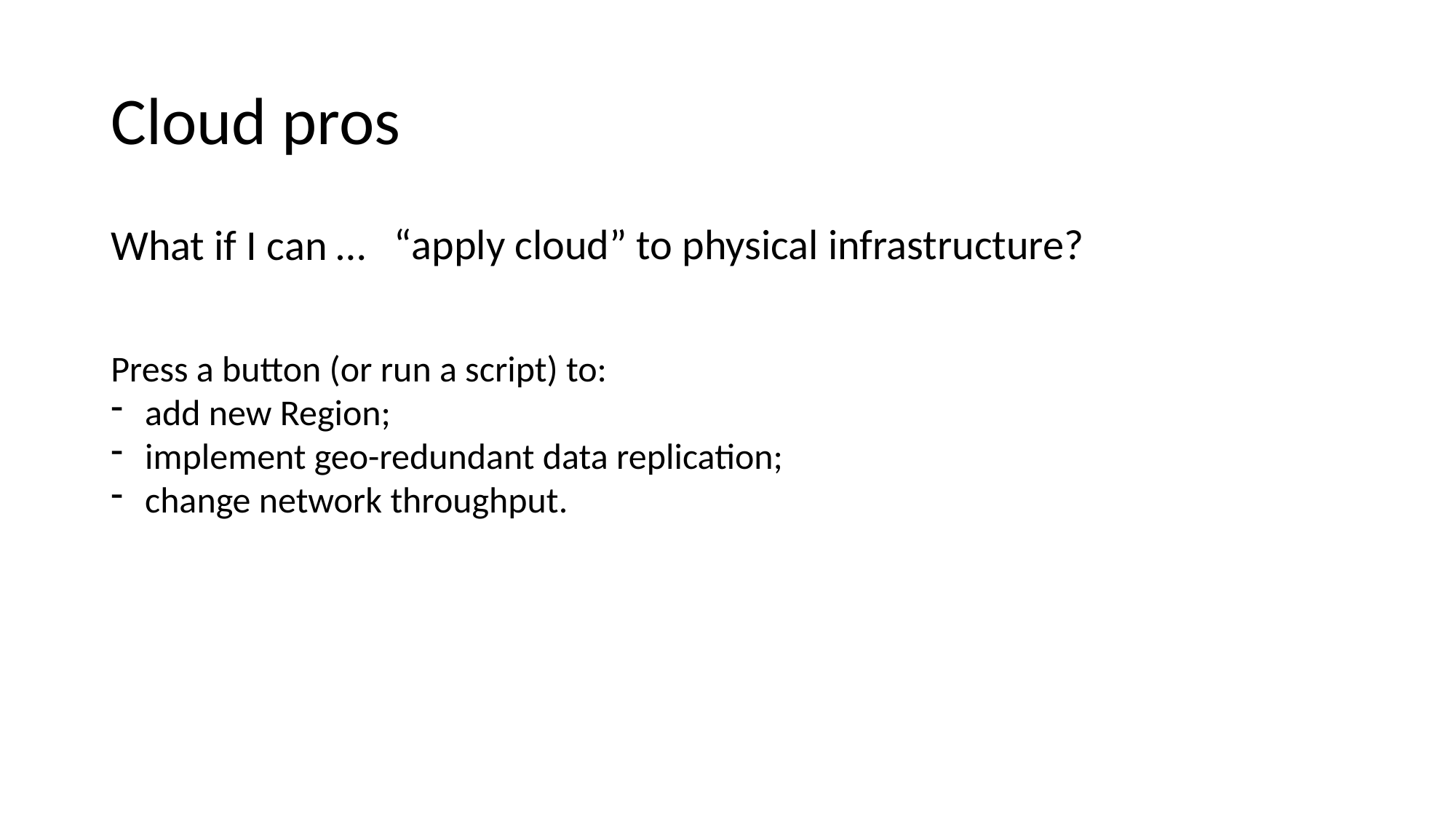

# Cloud pros
“apply cloud” to physical infrastructure?
What if I can …
Press a button (or run a script) to:
add new Region;
implement geo-redundant data replication;
change network throughput.